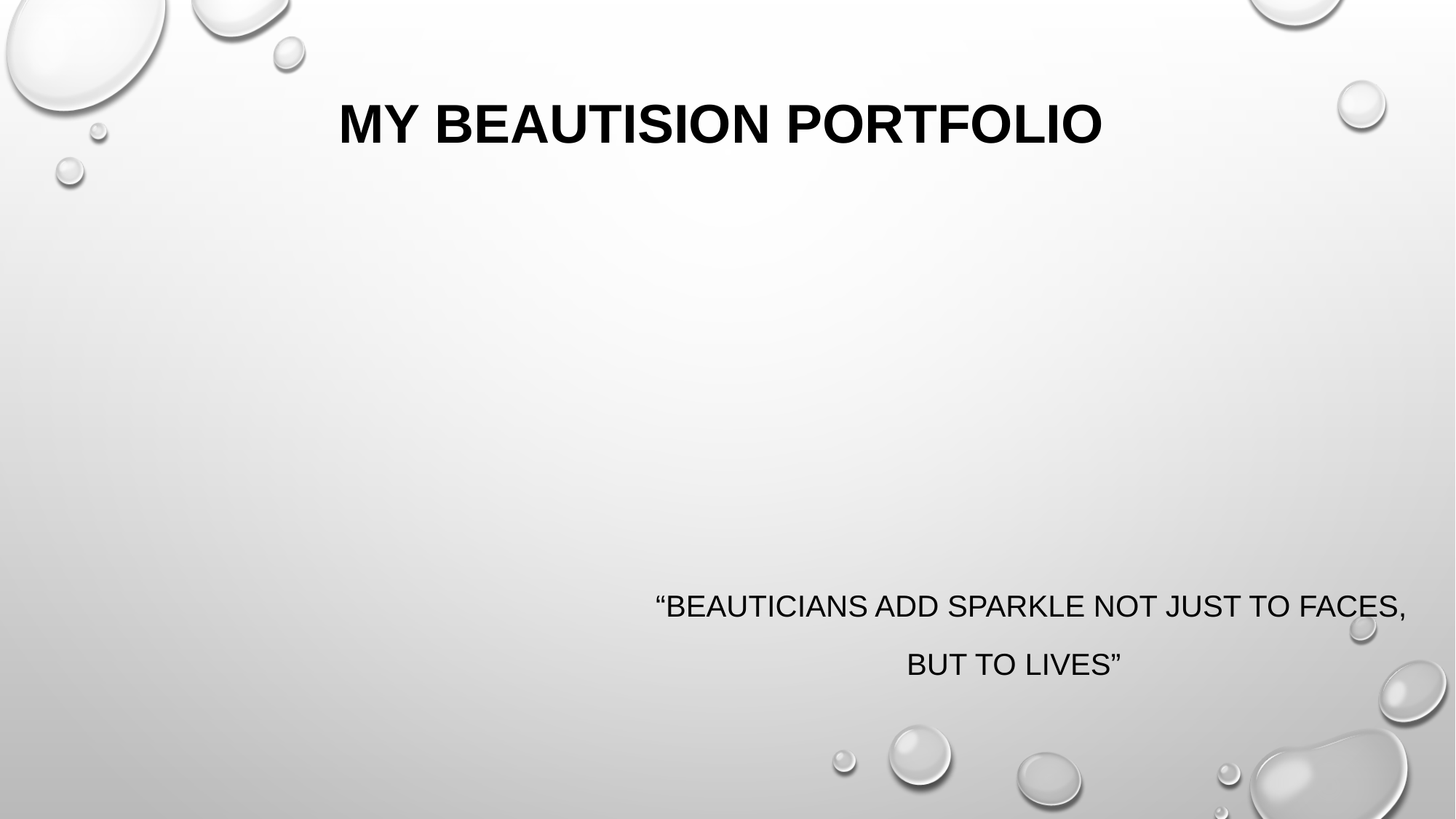

# My BEAUTISION PORTFOLIO

“Beauticians Add sparkle not Just to faces,
                              but to lives”